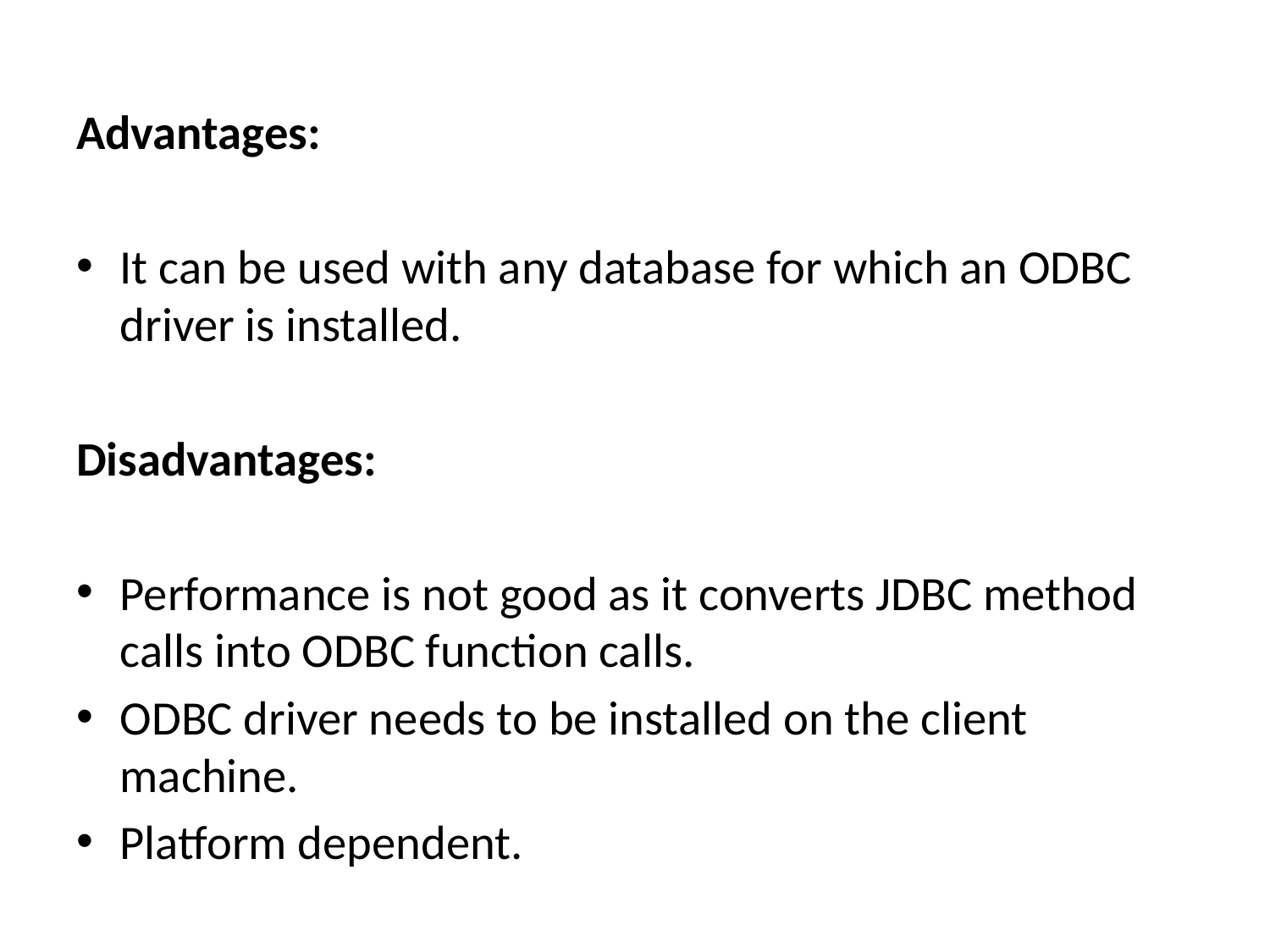

Advantages:

It can be used with any database for which an ODBC driver is installed.

Disadvantages:

Performance is not good as it converts JDBC method calls into ODBC function calls.
ODBC driver needs to be installed on the client machine.
Platform dependent.